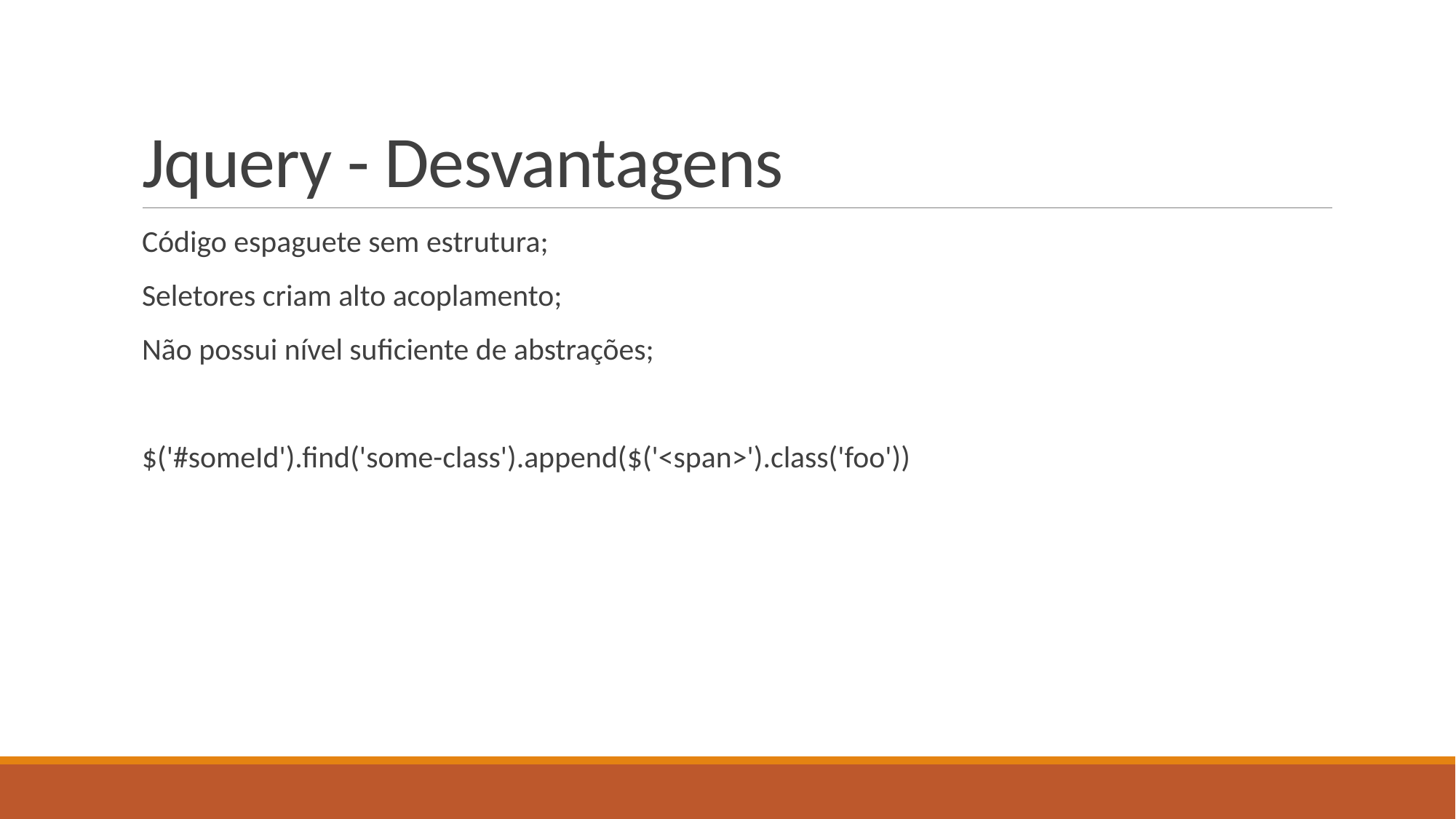

# Jquery - Desvantagens
Código espaguete sem estrutura;
Seletores criam alto acoplamento;
Não possui nível suficiente de abstrações;

$('#someId').find('some-class').append($('<span>').class('foo'))